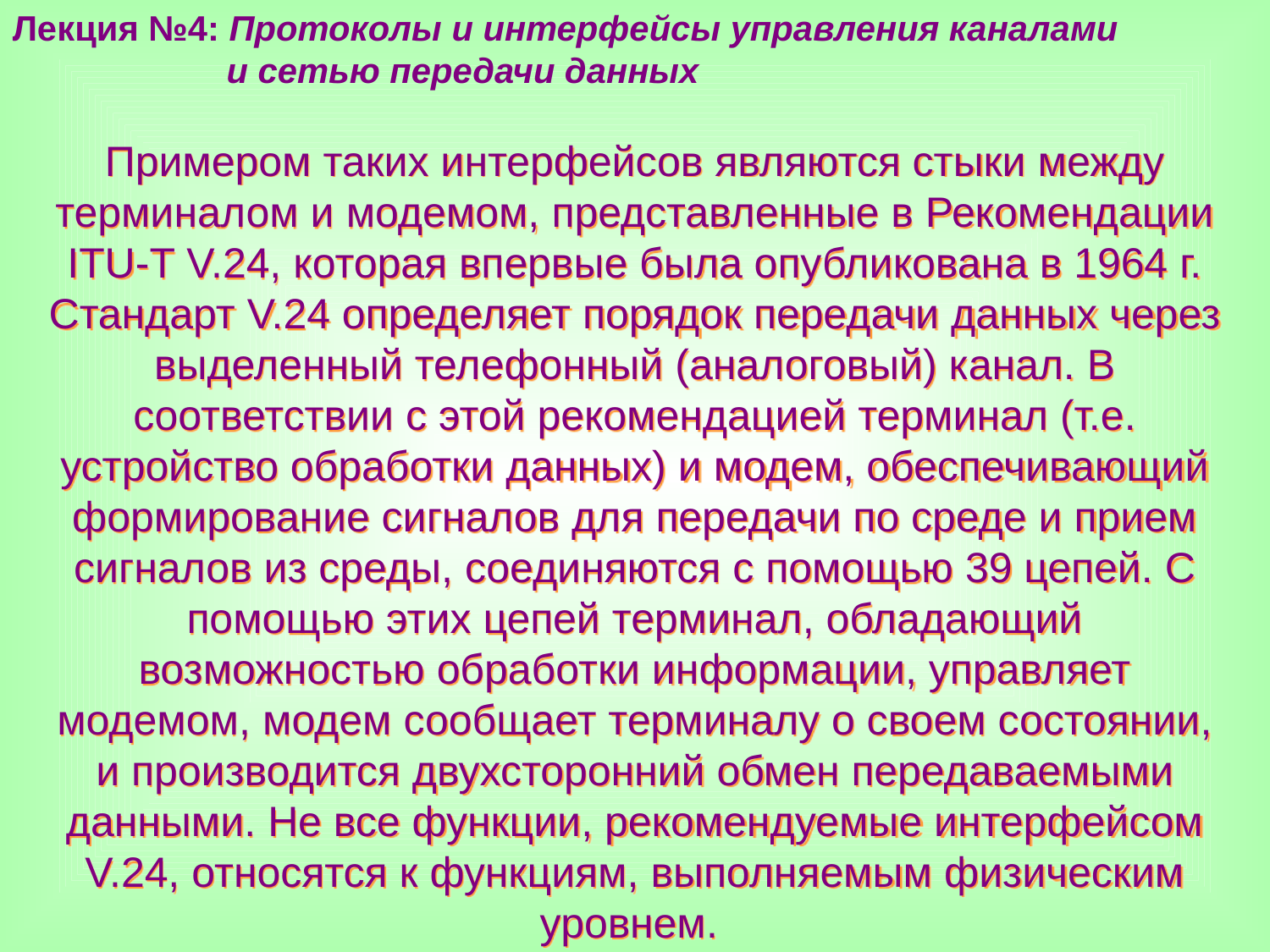

Лекция №4: Протоколы и интерфейсы управления каналами
                      и сетью передачи данных
Примером таких интерфейсов являются стыки между терминалом и модемом, представленные в Рекомендации ITU-T V.24, которая впервые была опубликована в 1964 г. Стандарт V.24 определяет порядок передачи данных через выделенный телефонный (аналоговый) канал. В соответствии с этой рекомендацией терминал (т.е. устройство обработки данных) и модем, обеспечивающий формирование сигналов для передачи по среде и прием сигналов из среды, соединяются с помощью 39 цепей. С помощью этих цепей терминал, обладающий возможностью обработки информации, управляет модемом, модем сообщает терминалу о своем состоянии, и производится двухсторонний обмен передаваемыми данными. Не все функции, рекомендуемые интерфейсом V.24, относятся к функциям, выполняемым физическим уровнем.